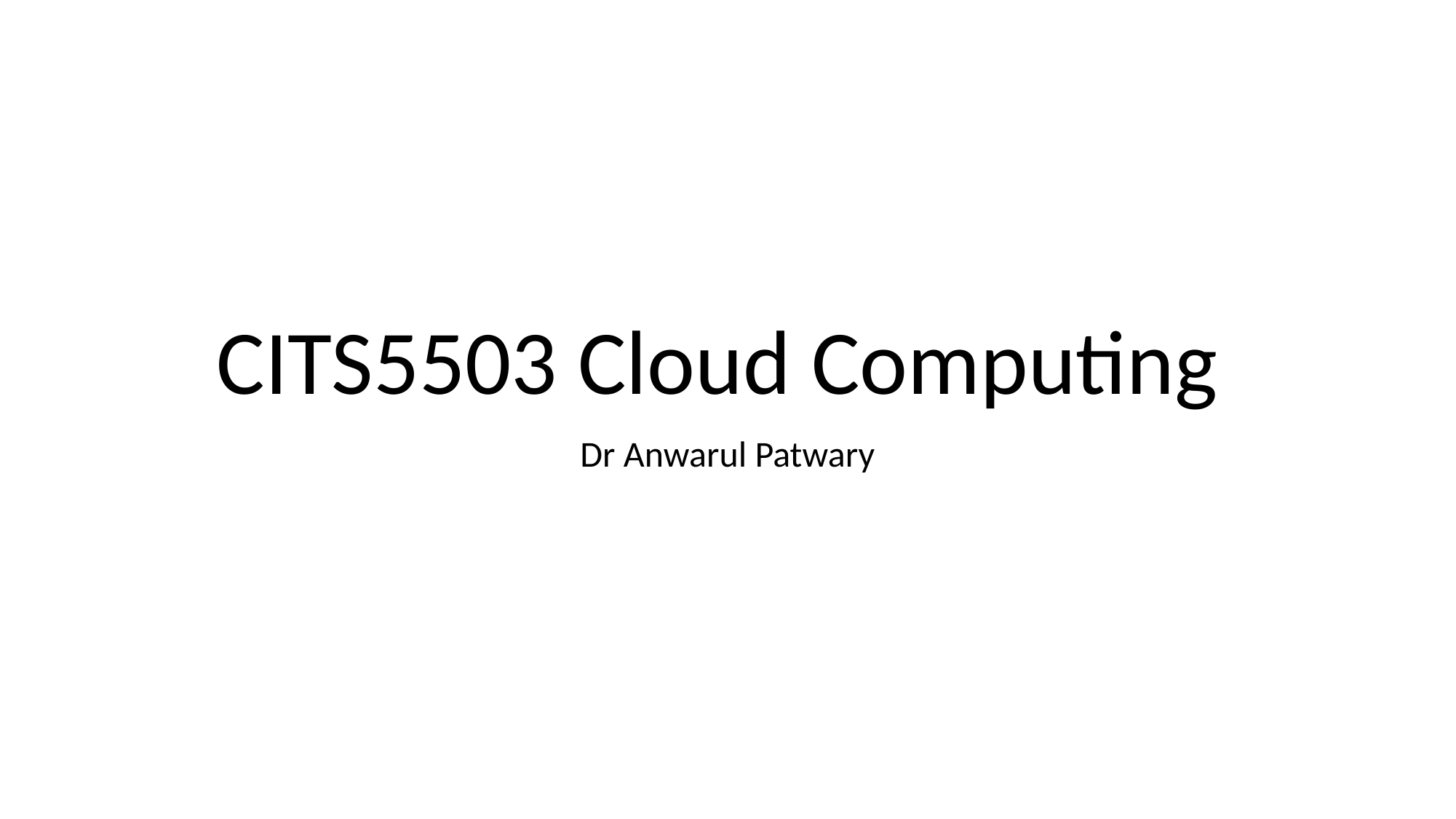

# CITS5503 Cloud Computing
Dr Anwarul Patwary